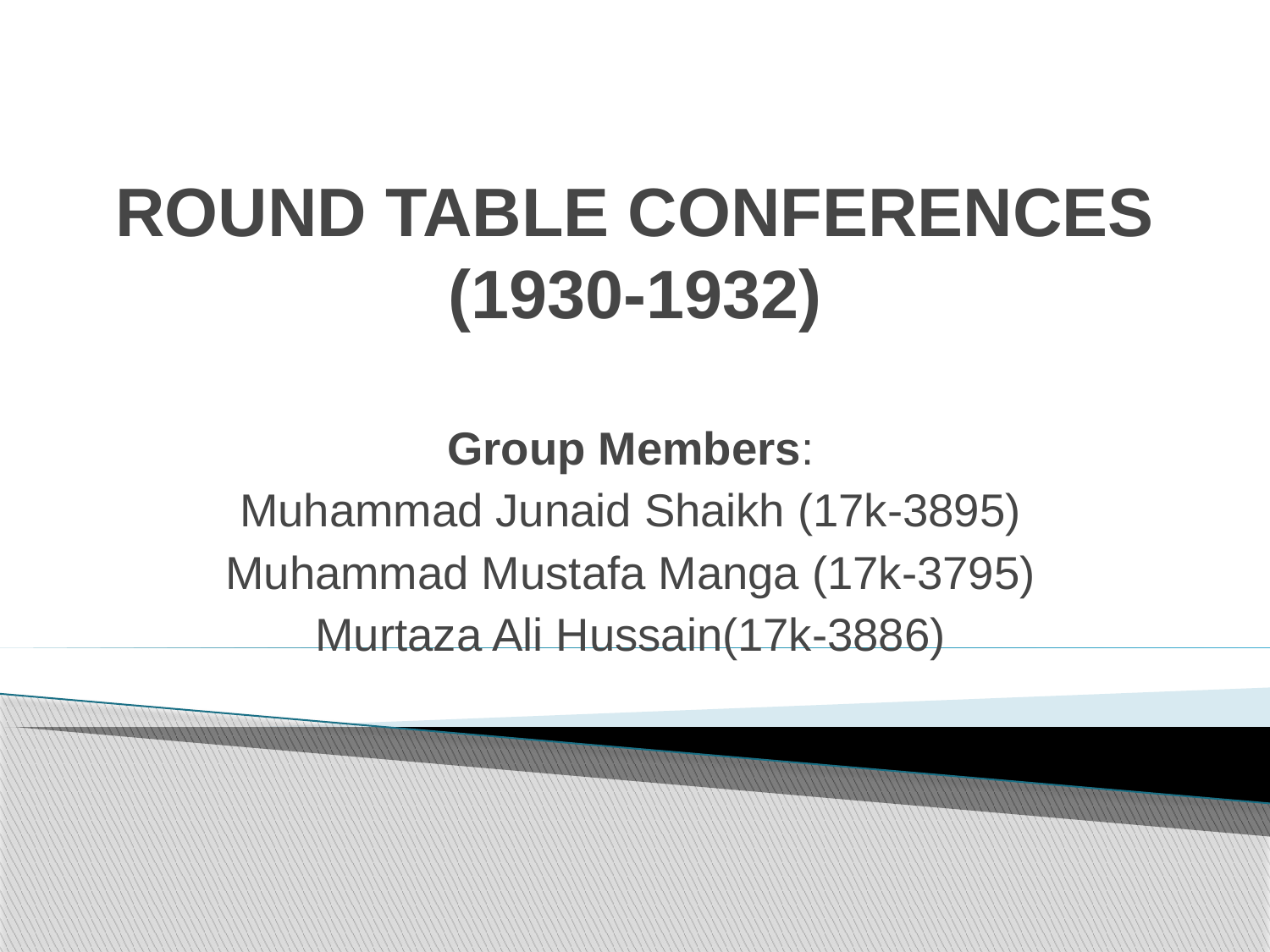

# ROUND TABLE CONFERENCES (1930-1932)
Group Members:
Muhammad Junaid Shaikh (17k-3895)
Muhammad Mustafa Manga (17k-3795)
Murtaza Ali Hussain(17k-3886)